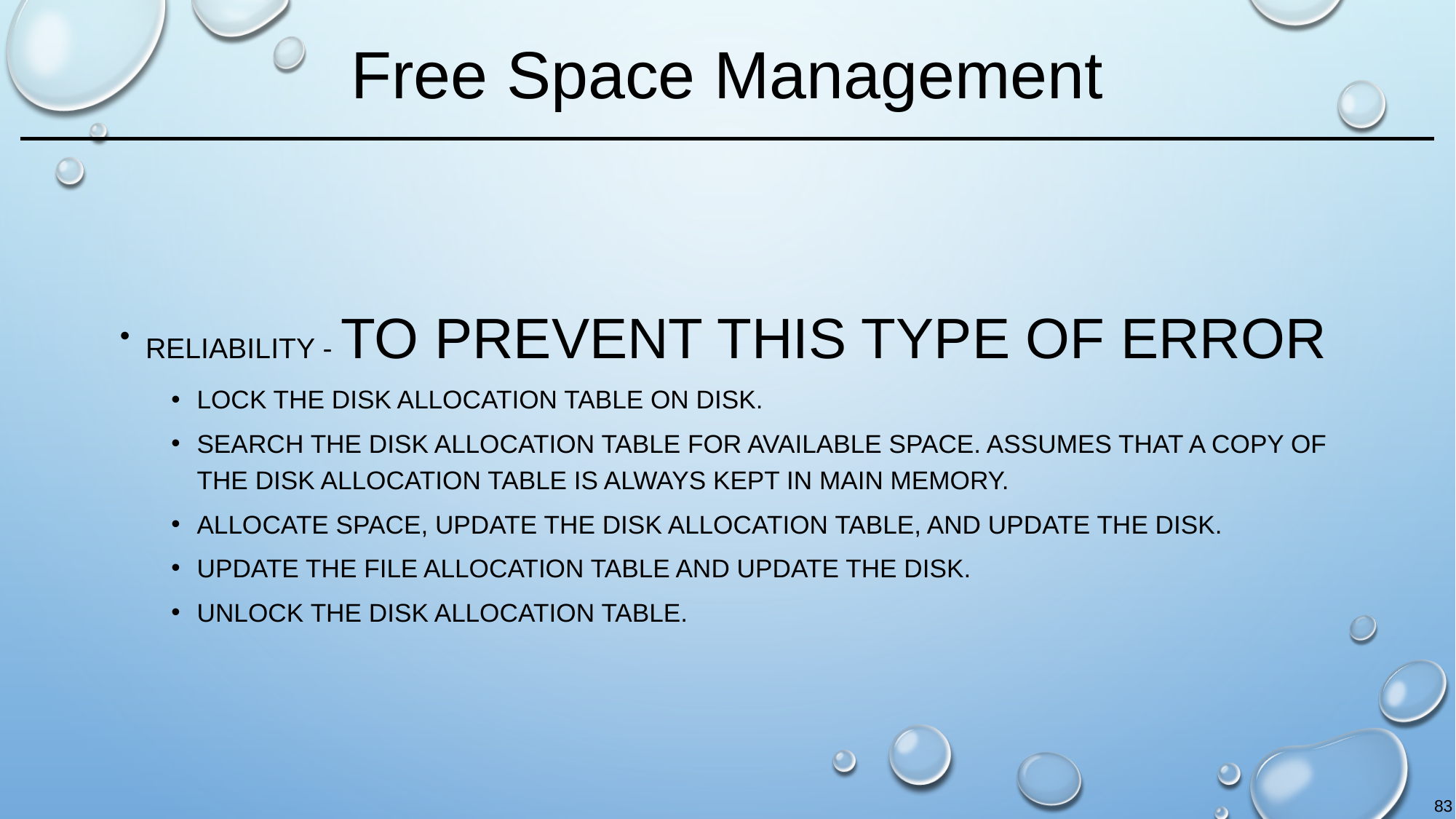

# Free Space Management
Reliability - to prevent this type of error
Lock the disk allocation table on disk.
Search the disk allocation table for available space. Assumes that a copy of the disk allocation table is always kept in main memory.
Allocate space, update the disk allocation table, and update the disk.
Update the file allocation table and update the disk.
Unlock the disk allocation table.
83